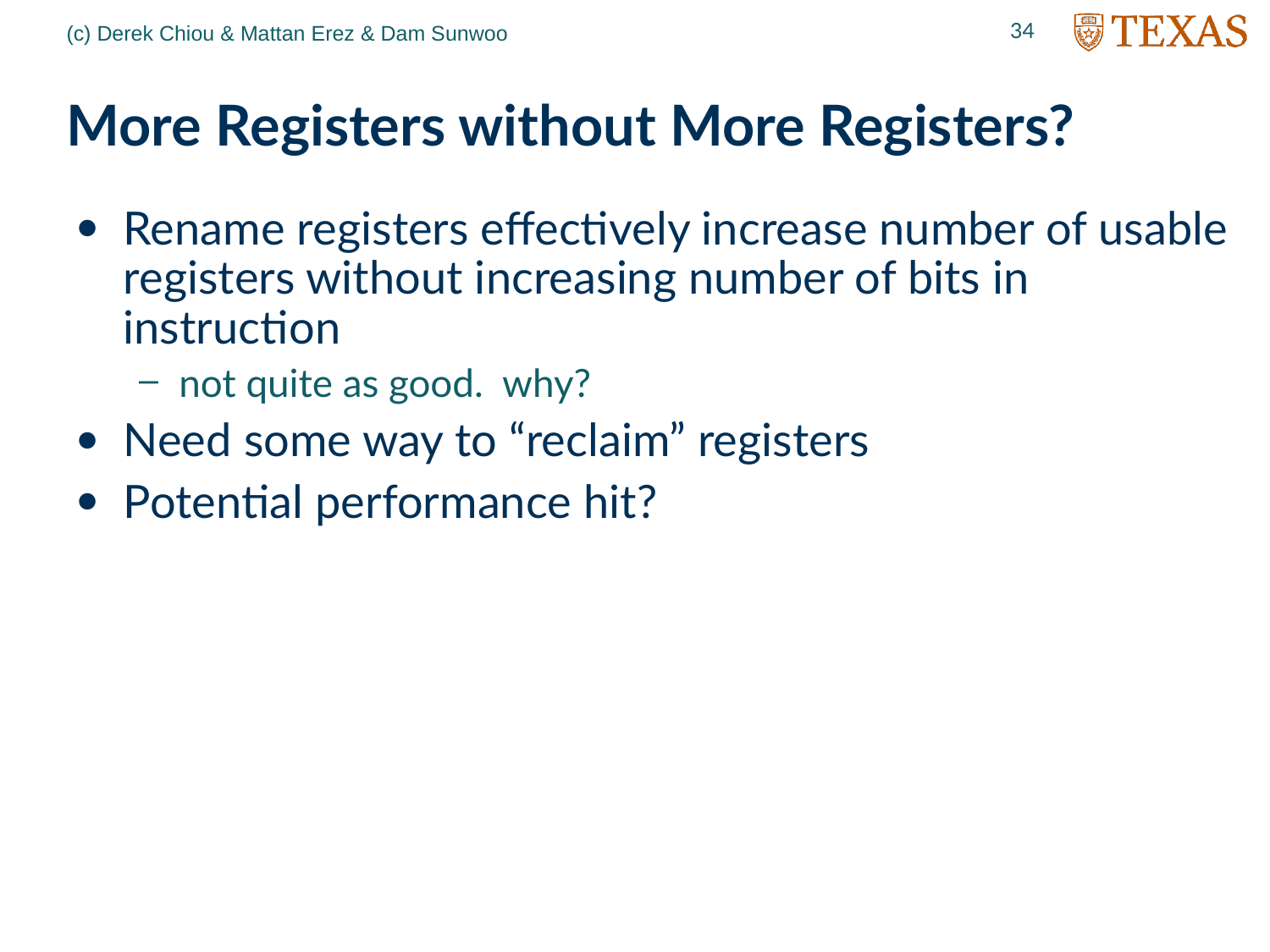

34
(c) Derek Chiou & Mattan Erez & Dam Sunwoo
# More Registers without More Registers?
Rename registers effectively increase number of usable registers without increasing number of bits in instruction
not quite as good.  why?
Need some way to “reclaim” registers
Potential performance hit?